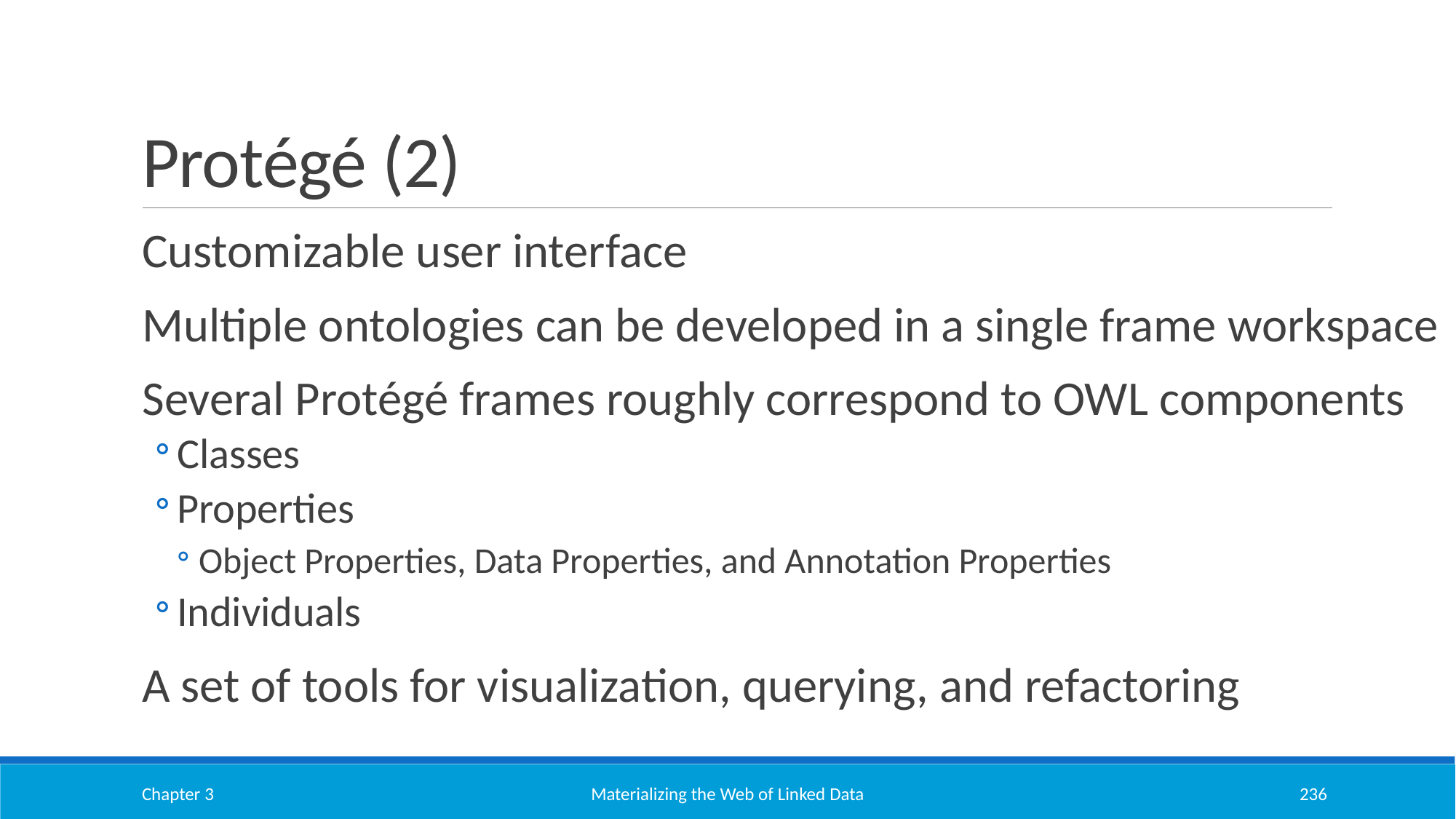

# Protégé (2)
Customizable user interface
Multiple ontologies can be developed in a single frame workspace
Several Protégé frames roughly correspond to OWL components
Classes
Properties
Object Properties, Data Properties, and Annotation Properties
Individuals
A set of tools for visualization, querying, and refactoring

Chapter 3
Materializing the Web of Linked Data
236